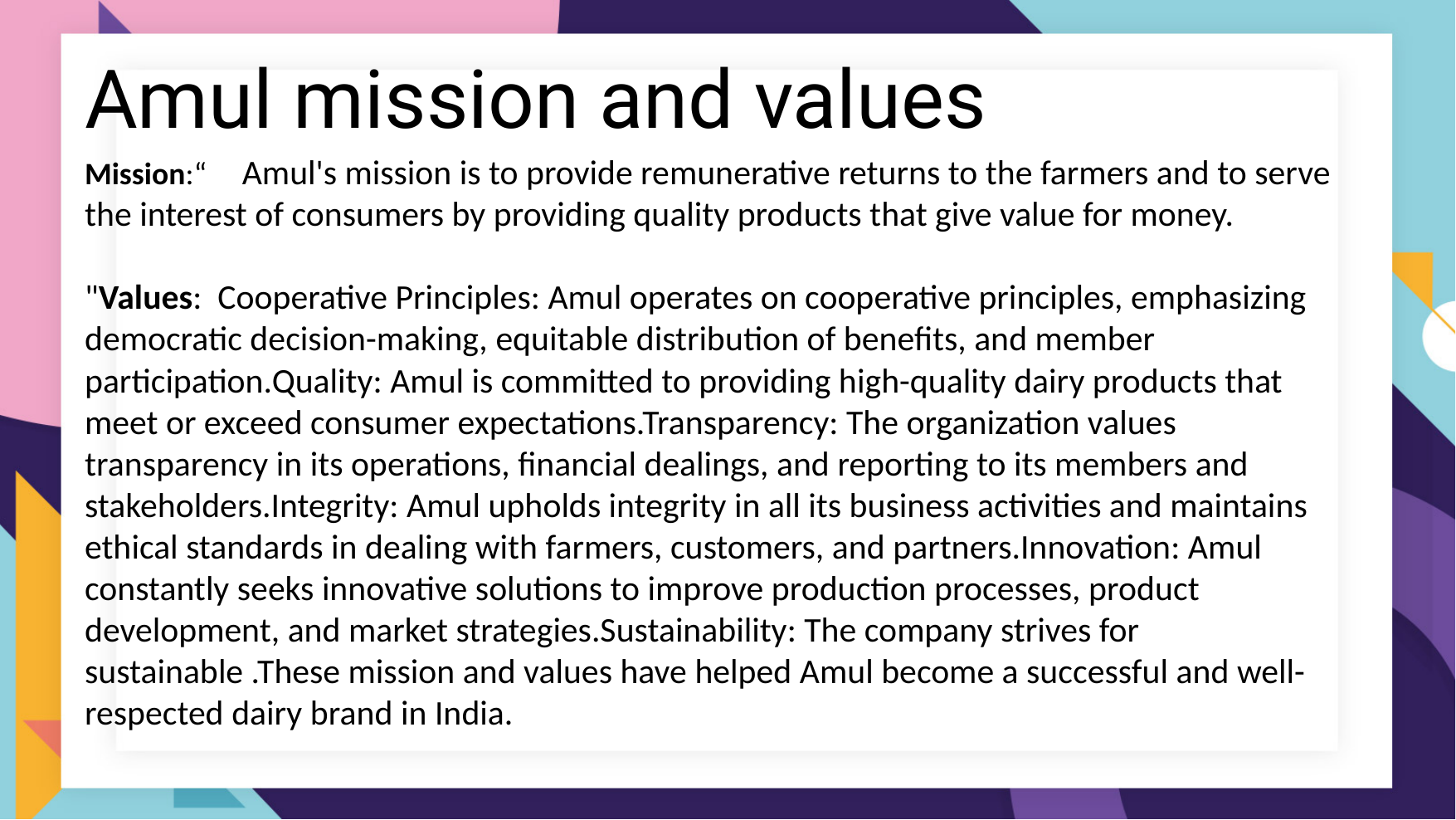

# Amul mission and values
Mission:“     Amul's mission is to provide remunerative returns to the farmers and to serve the interest of consumers by providing quality products that give value for money.

"Values:  Cooperative Principles: Amul operates on cooperative principles, emphasizing democratic decision-making, equitable distribution of benefits, and member participation.Quality: Amul is committed to providing high-quality dairy products that meet or exceed consumer expectations.Transparency: The organization values transparency in its operations, financial dealings, and reporting to its members and stakeholders.Integrity: Amul upholds integrity in all its business activities and maintains ethical standards in dealing with farmers, customers, and partners.Innovation: Amul constantly seeks innovative solutions to improve production processes, product development, and market strategies.Sustainability: The company strives for sustainable .These mission and values have helped Amul become a successful and well-respected dairy brand in India.